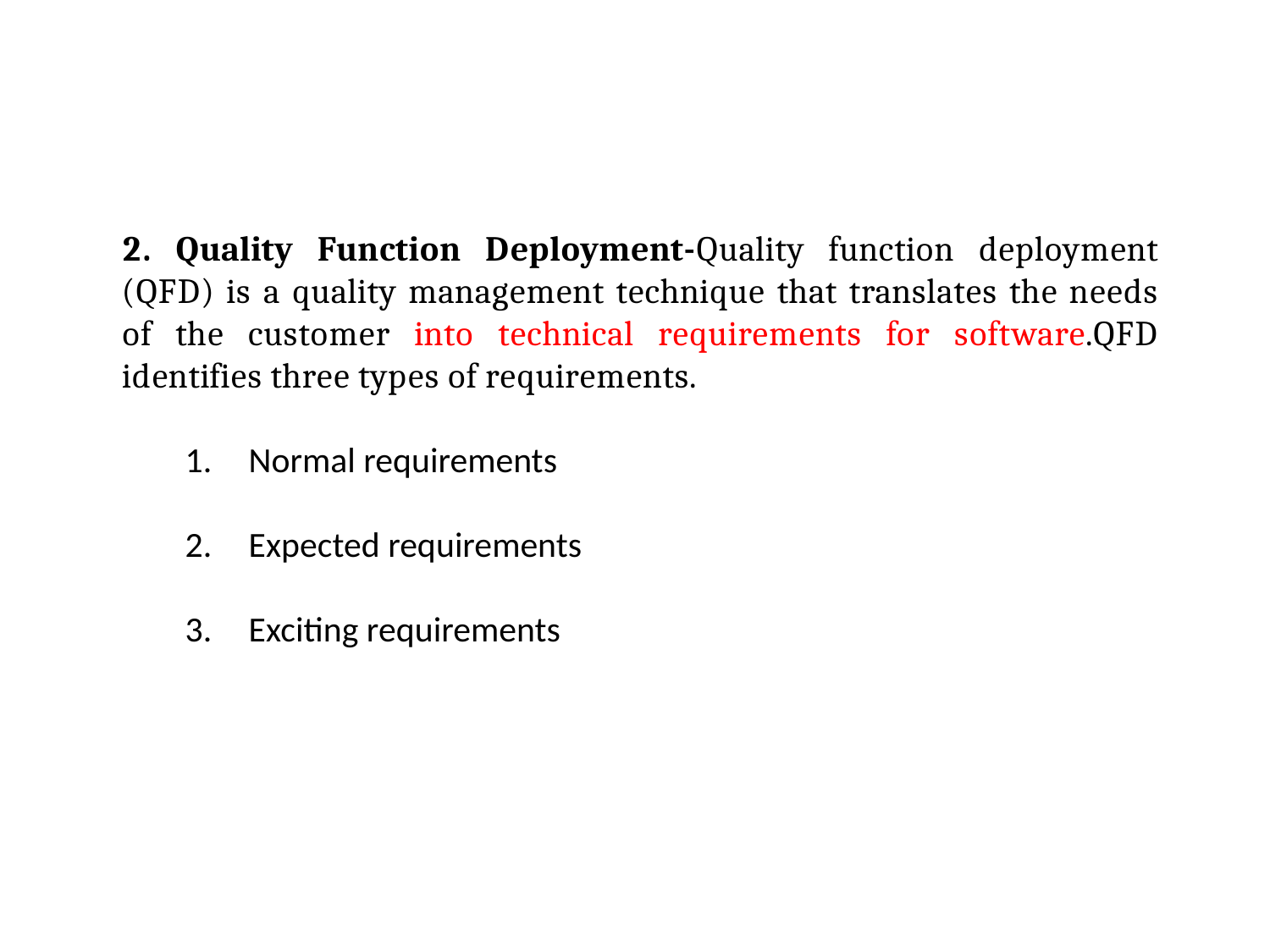

2. Quality Function Deployment-Quality function deployment (QFD) is a quality management technique that translates the needs of the customer into technical requirements for software.QFD identifies three types of requirements.

Normal requirements

Expected requirements

Exciting requirements